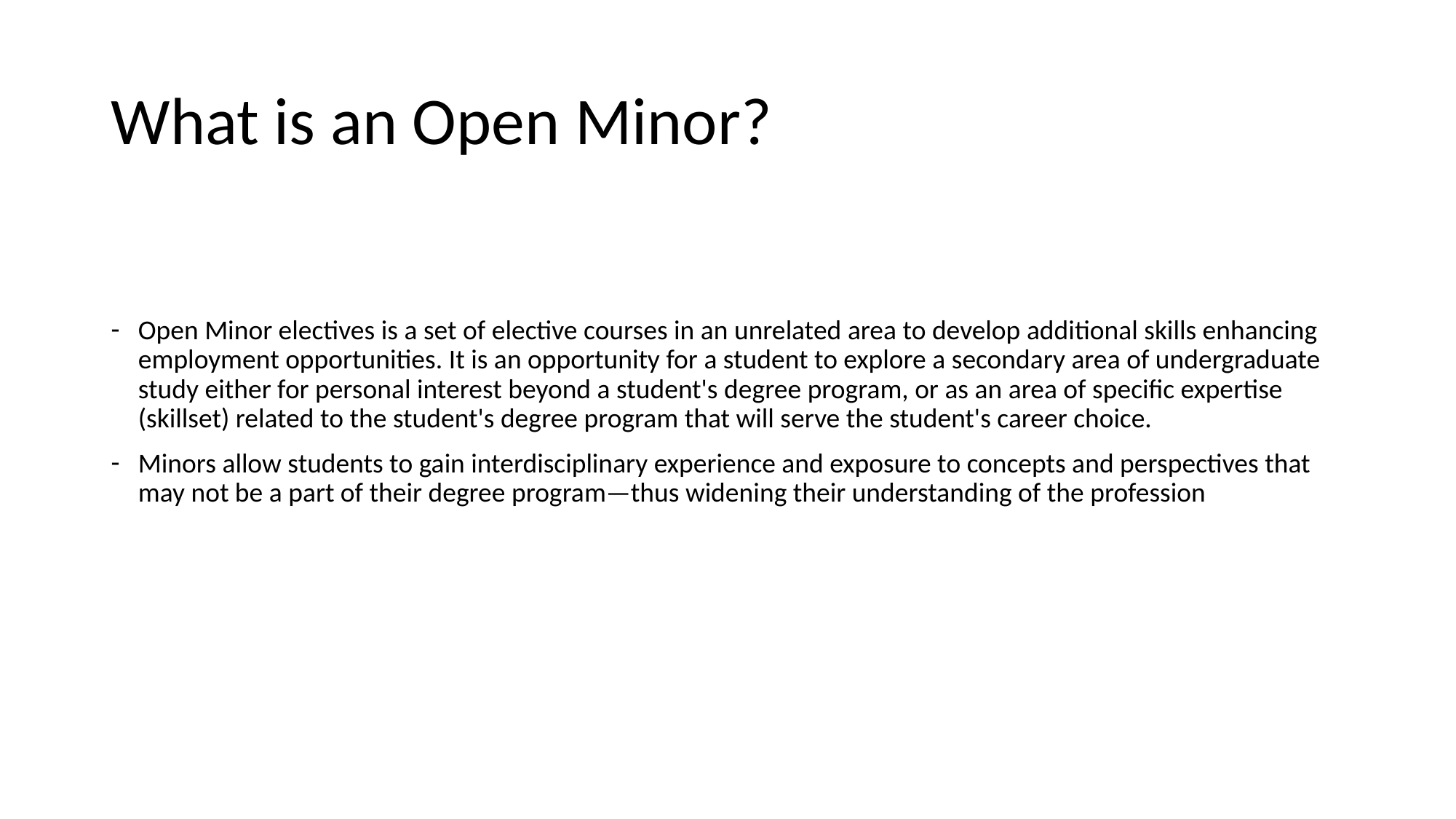

# What is an Open Minor?

Open Minor electives is a set of elective courses in an unrelated area to develop additional skills enhancing employment opportunities. It is an opportunity for a student to explore a secondary area of undergraduate study either for personal interest beyond a student's degree program, or as an area of specific expertise (skillset) related to the student's degree program that will serve the student's career choice.
Minors allow students to gain interdisciplinary experience and exposure to concepts and perspectives that may not be a part of their degree program—thus widening their understanding of the profession